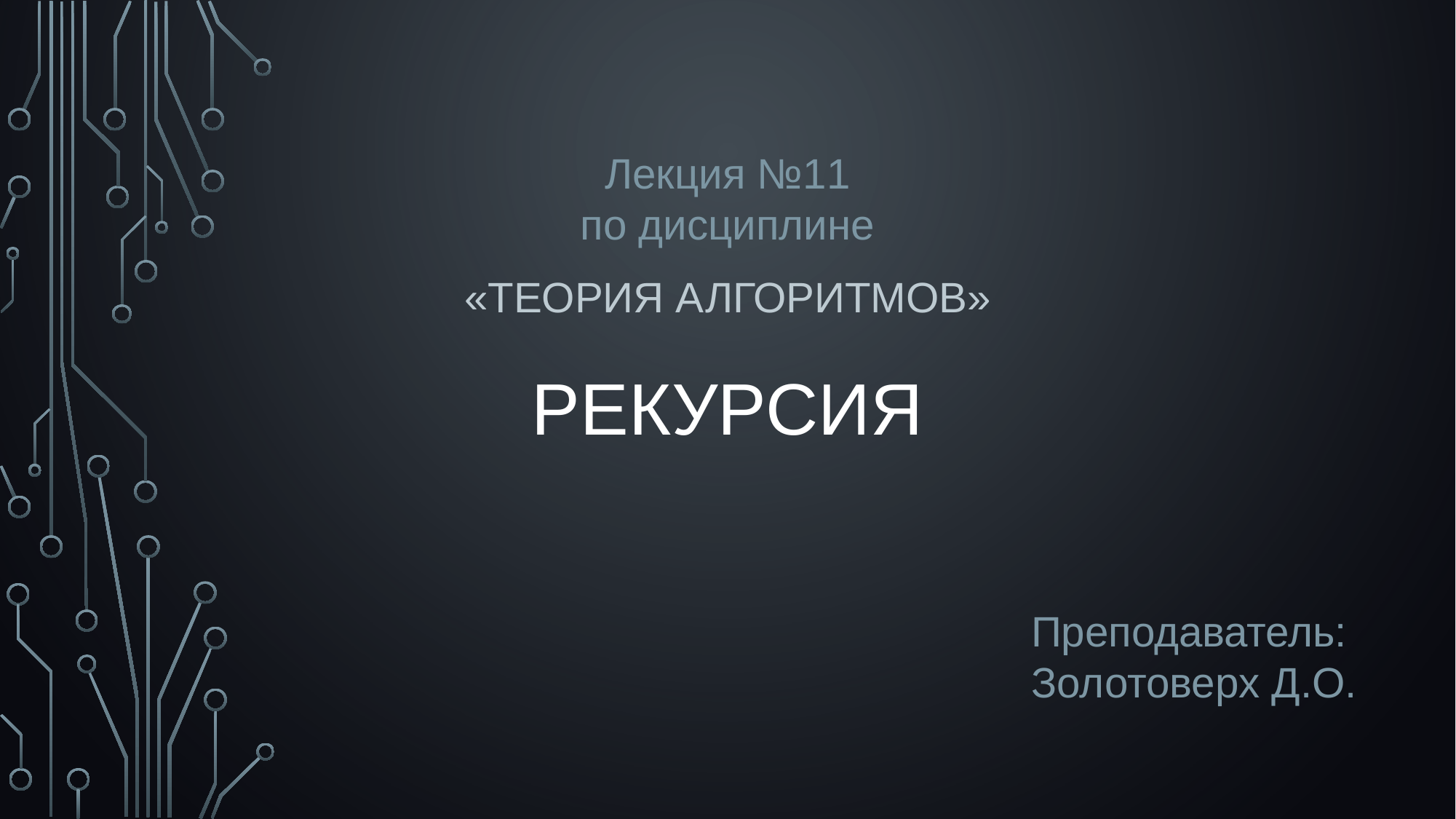

Лекция №11
по дисциплине
«Теория Алгоритмов»
# Рекурсия
Преподаватель:
Золотоверх Д.О.